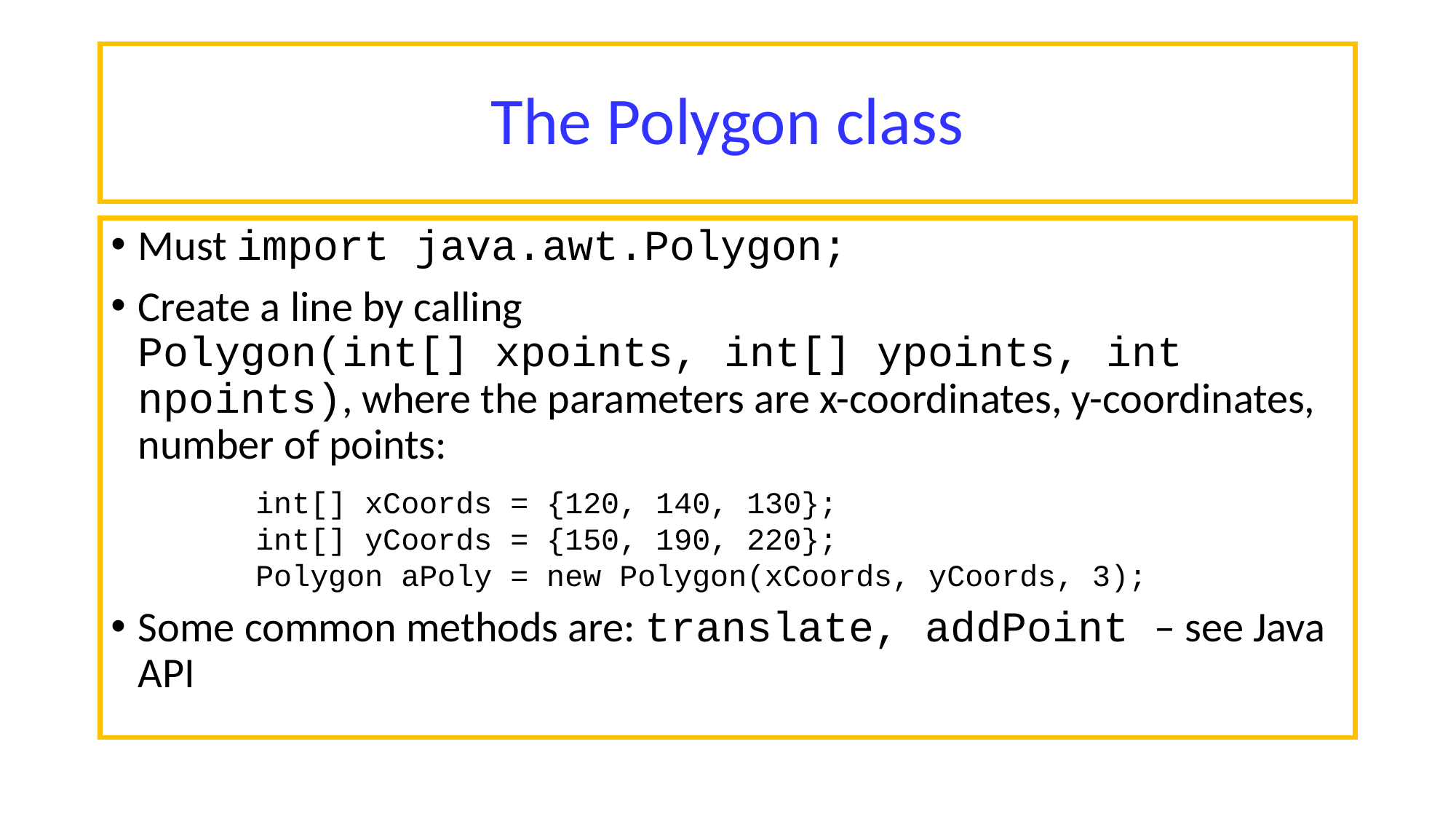

# The Polygon class
Must import java.awt.Polygon;
Create a line by calling                                                             Polygon(int[] xpoints, int[] ypoints, int npoints), where the parameters are x-coordinates, y-coordinates, number of points:

Some common methods are: translate, addPoint – see Java API

int[] xCoords = {120, 140, 130};
int[] yCoords = {150, 190, 220};
Polygon aPoly = new Polygon(xCoords, yCoords, 3);